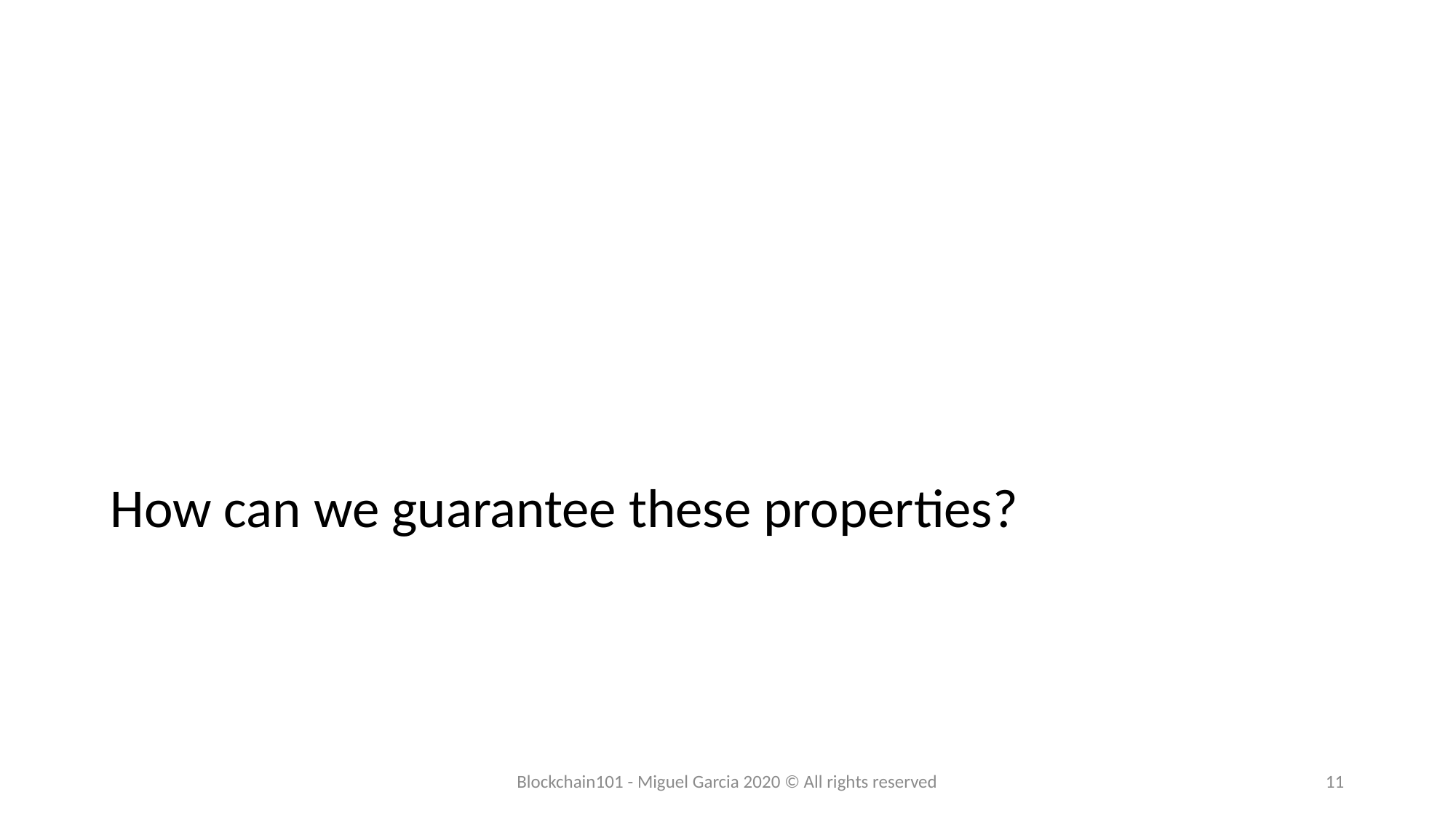

# How can we guarantee these properties?

Blockchain101 - Miguel Garcia 2020 © All rights reserved
11